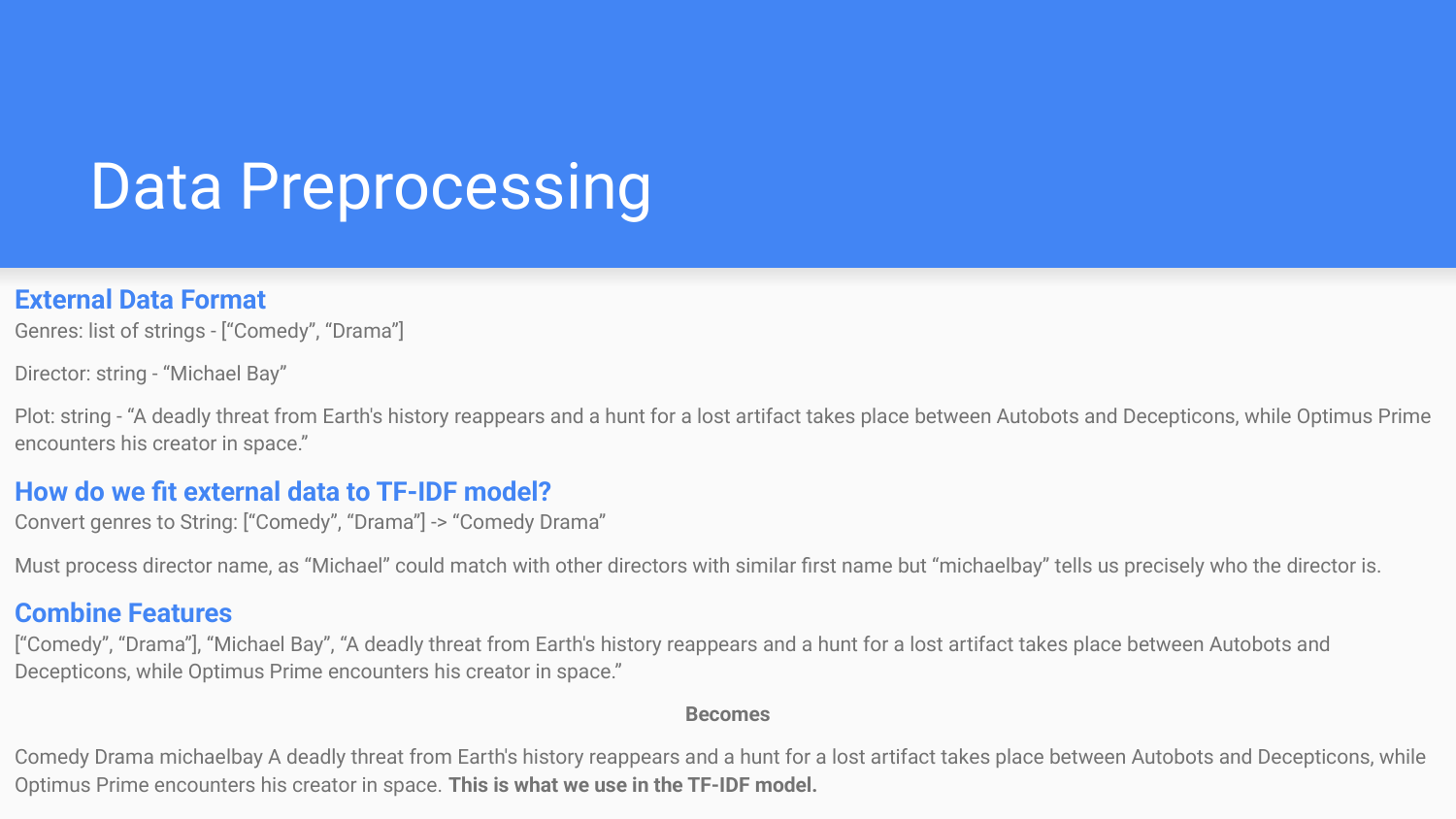

# Data Preprocessing
External Data Format
Genres: list of strings - [“Comedy”, “Drama”]
Director: string - “Michael Bay”
Plot: string - “A deadly threat from Earth's history reappears and a hunt for a lost artifact takes place between Autobots and Decepticons, while Optimus Prime encounters his creator in space.”
How do we fit external data to TF-IDF model?
Convert genres to String: [“Comedy”, “Drama”] -> “Comedy Drama”
Must process director name, as “Michael” could match with other directors with similar first name but “michaelbay” tells us precisely who the director is.
Combine Features
[“Comedy”, “Drama”], “Michael Bay”, “A deadly threat from Earth's history reappears and a hunt for a lost artifact takes place between Autobots and Decepticons, while Optimus Prime encounters his creator in space.”
Becomes
Comedy Drama michaelbay A deadly threat from Earth's history reappears and a hunt for a lost artifact takes place between Autobots and Decepticons, while Optimus Prime encounters his creator in space. This is what we use in the TF-IDF model.